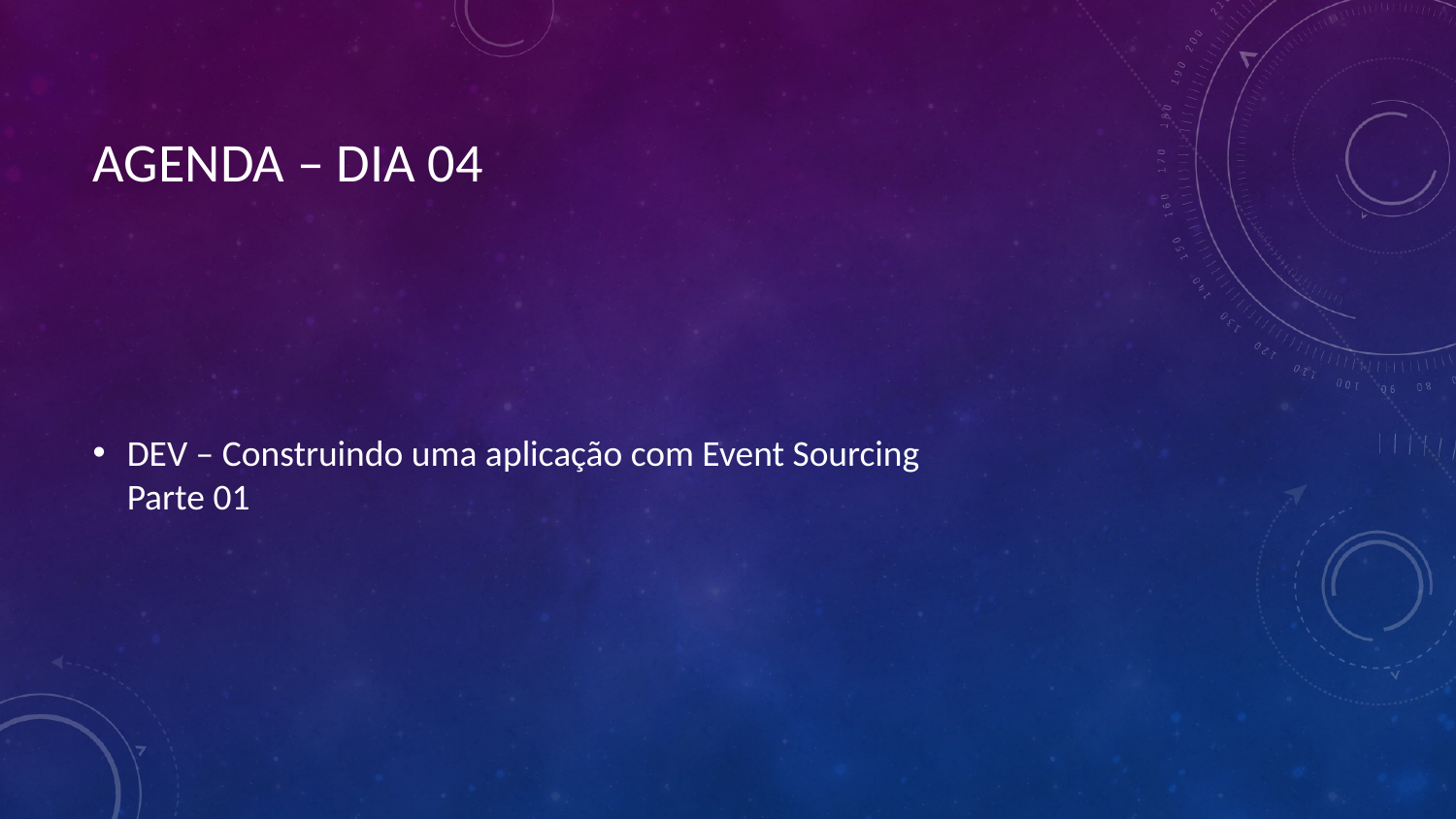

# Agenda – Dia 04
DEV – Construindo uma aplicação com Event Sourcing
Parte 01